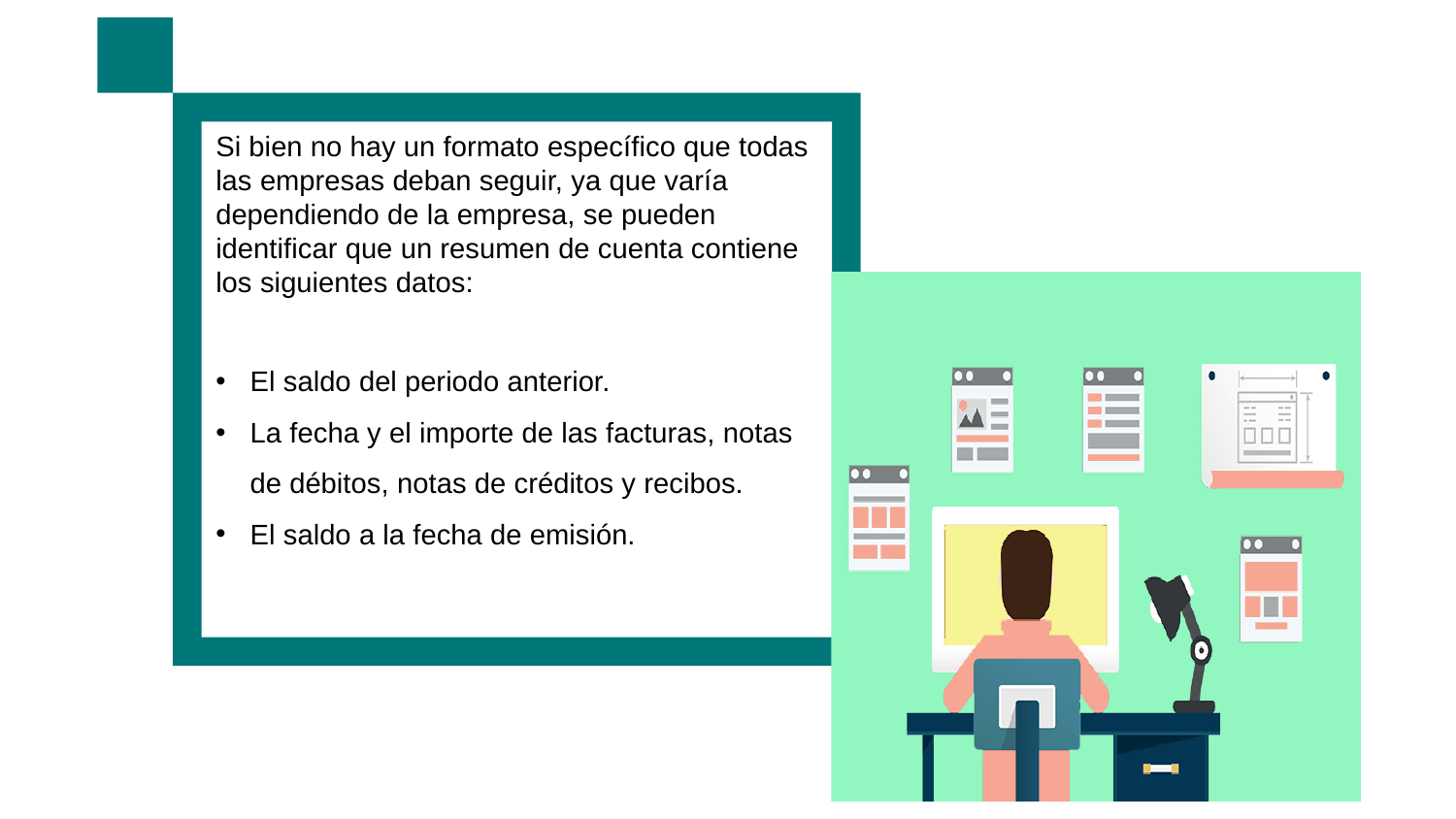

Si bien no hay un formato específico que todas las empresas deban seguir, ya que varía dependiendo de la empresa, se pueden identificar que un resumen de cuenta contiene los siguientes datos:
El saldo del periodo anterior.
La fecha y el importe de las facturas, notas de débitos, notas de créditos y recibos.
El saldo a la fecha de emisión.